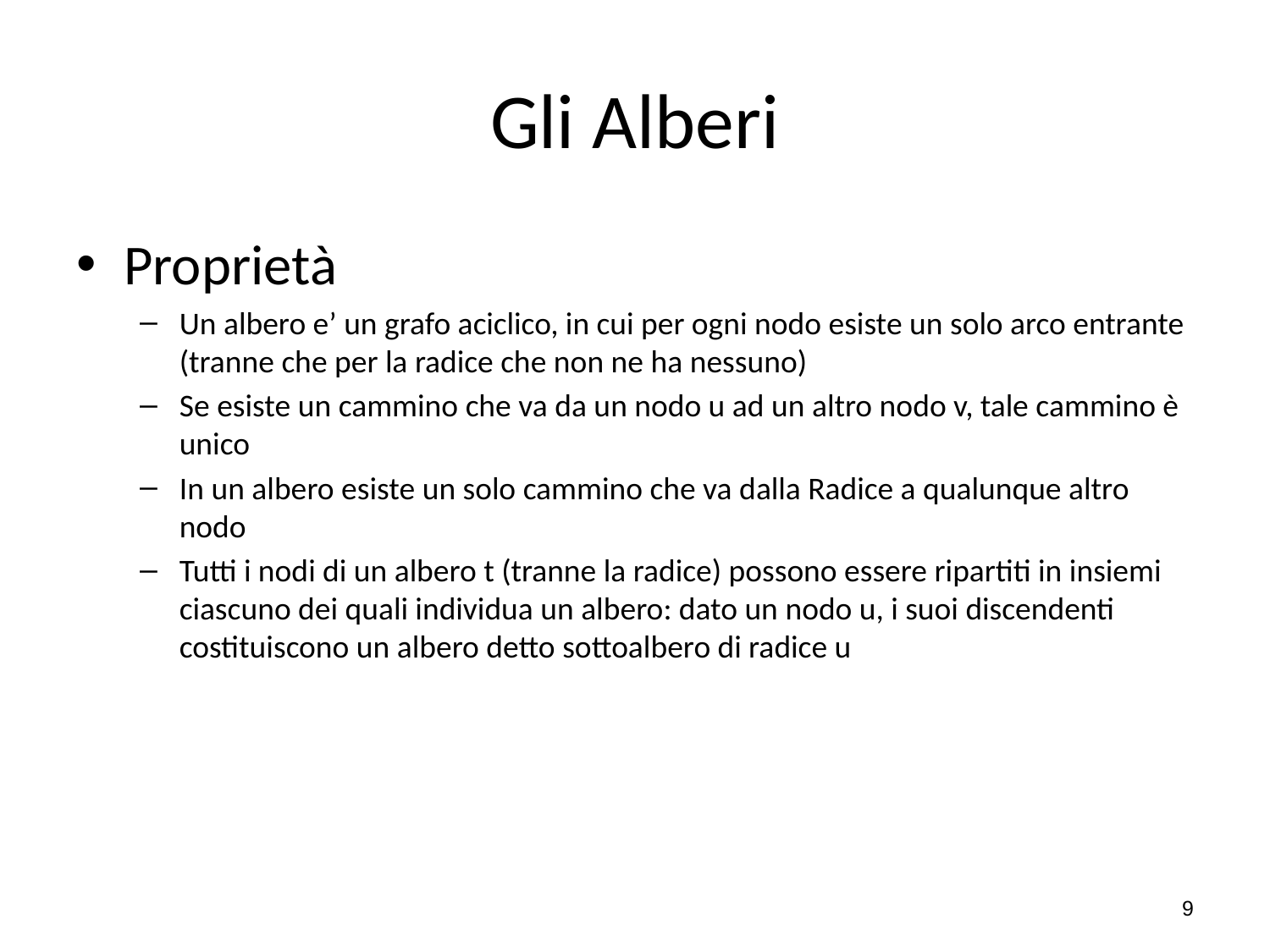

# Gli Alberi
Proprietà
Un albero e’ un grafo aciclico, in cui per ogni nodo esiste un solo arco entrante (tranne che per la radice che non ne ha nessuno)
Se esiste un cammino che va da un nodo u ad un altro nodo v, tale cammino è unico
In un albero esiste un solo cammino che va dalla Radice a qualunque altro nodo
Tutti i nodi di un albero t (tranne la radice) possono essere ripartiti in insiemi ciascuno dei quali individua un albero: dato un nodo u, i suoi discendenti costituiscono un albero detto sottoalbero di radice u
9